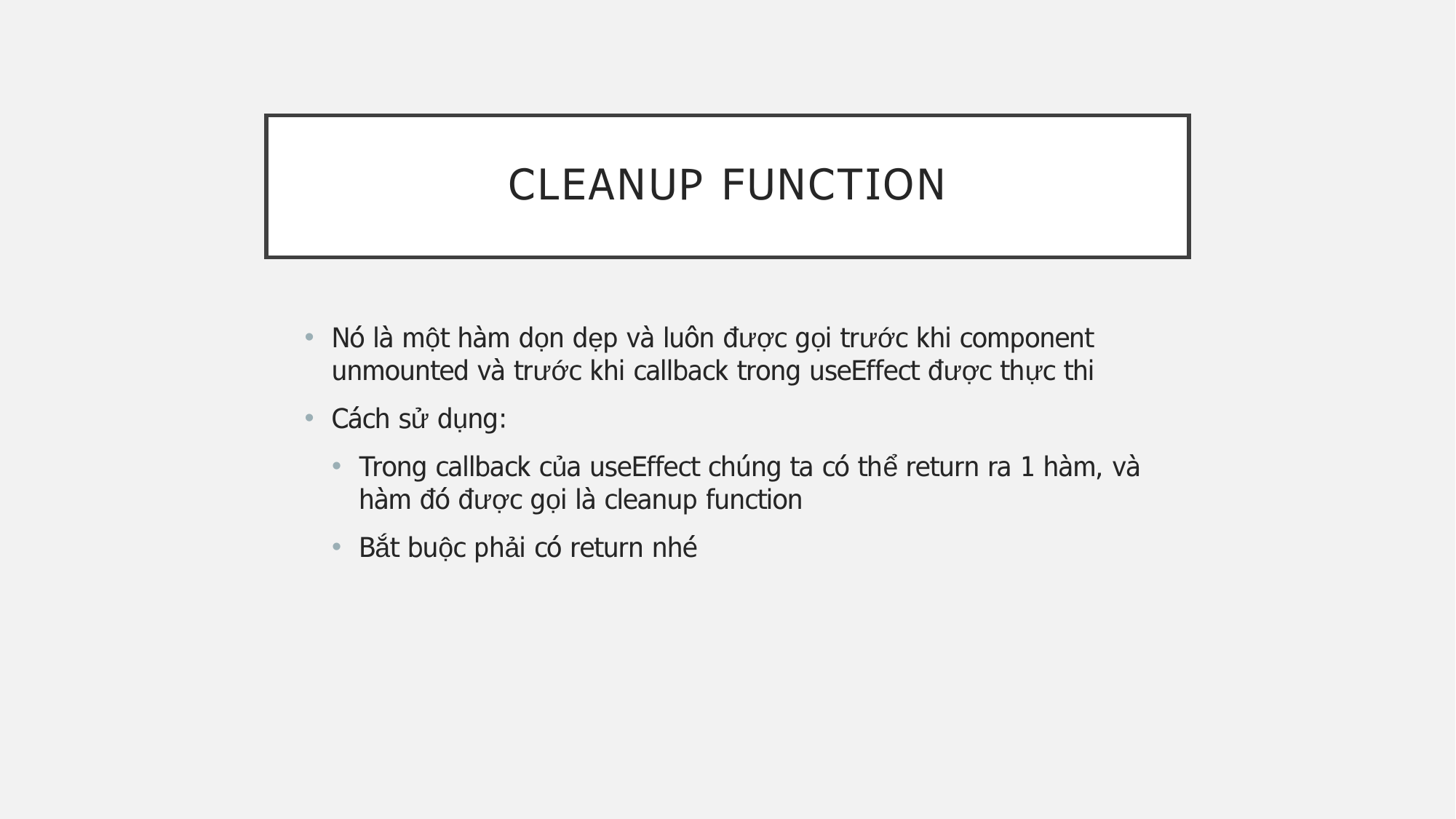

# Cleanup function
Nó là một hàm dọn dẹp và luôn được gọi trước khi component unmounted và trước khi callback trong useEffect được thực thi
Cách sử dụng:
Trong callback của useEffect chúng ta có thể return ra 1 hàm, và hàm đó được gọi là cleanup function
Bắt buộc phải có return nhé